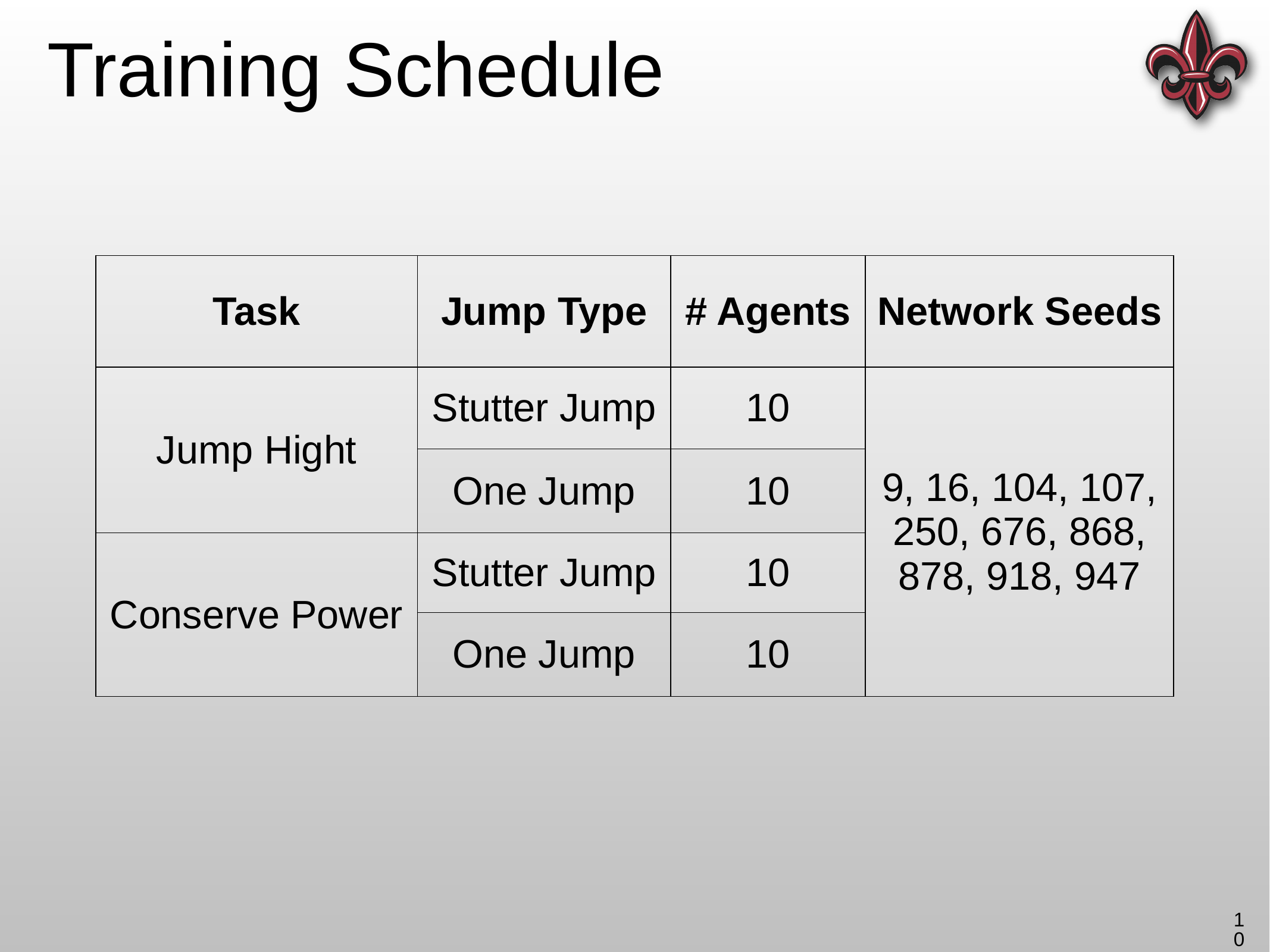

# Training Schedule
| Task | Jump Type | # Agents | Network Seeds |
| --- | --- | --- | --- |
| Jump Hight | Stutter Jump | 10 | 9, 16, 104, 107, 250, 676, 868, 878, 918, 947 |
|  | One Jump | 10 |  |
| Conserve Power | Stutter Jump | 10 |  |
|  | One Jump | 10 |  |
10